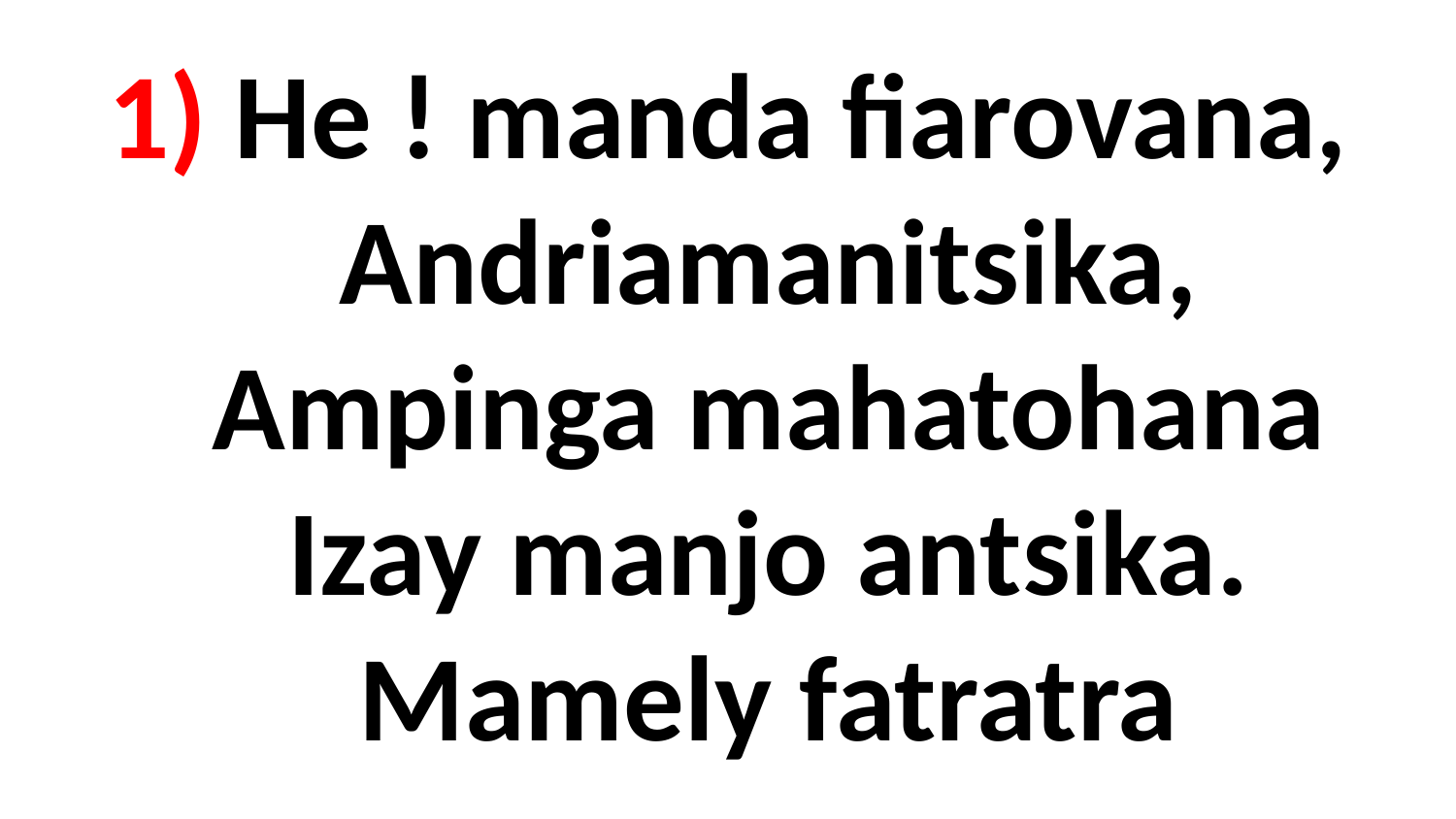

# 1) He ! manda fiarovana, Andriamanitsika, Ampinga mahatohana Izay manjo antsika. Mamely fatratra